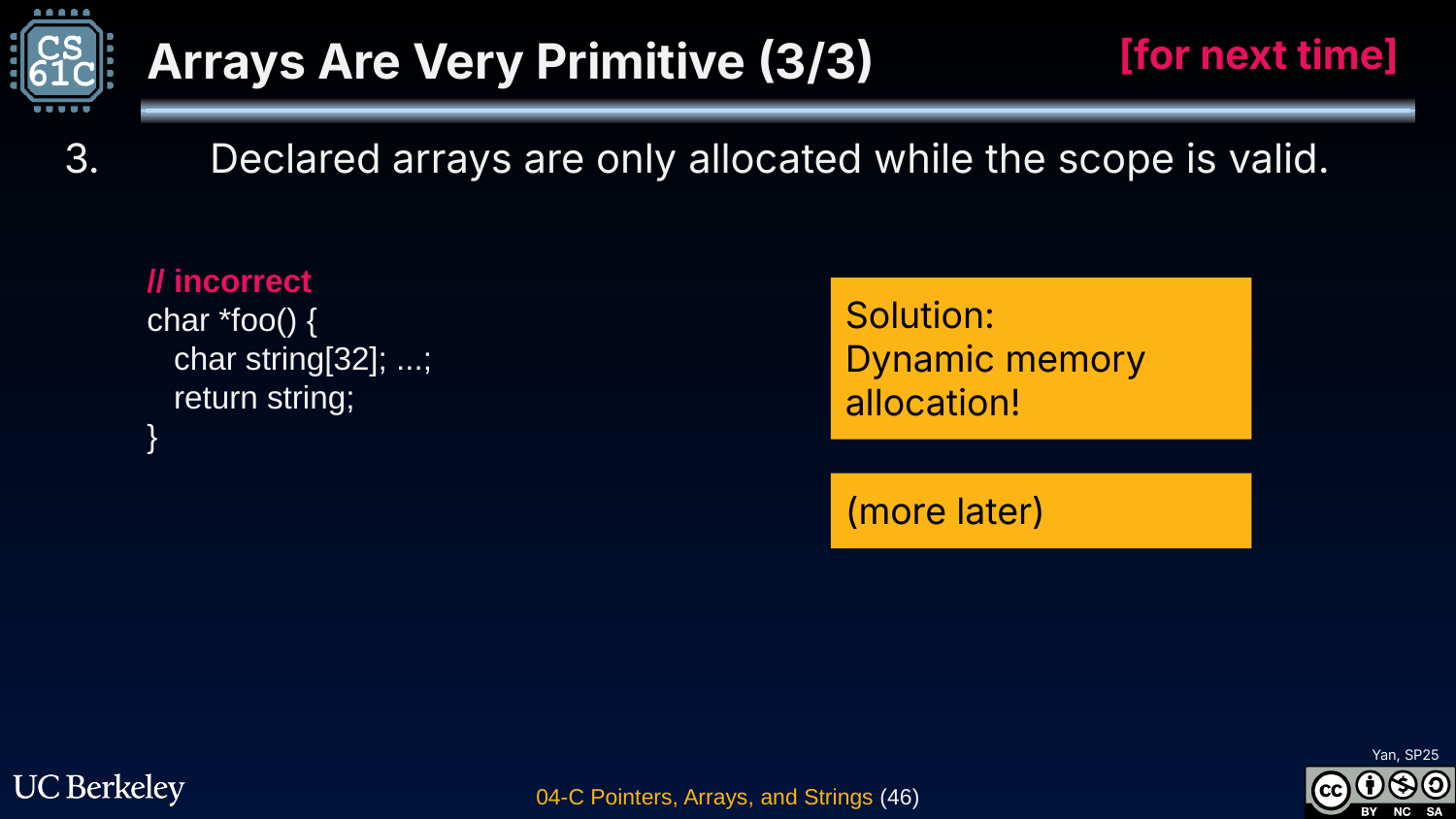

[for next time]
# Arrays Are Very Primitive (3/3)
3. 	Declared arrays are only allocated while the scope is valid.
// incorrect
char *foo() {
   char string[32]; ...;
   return string;
}
Solution:
Dynamic memory allocation!
(more later)